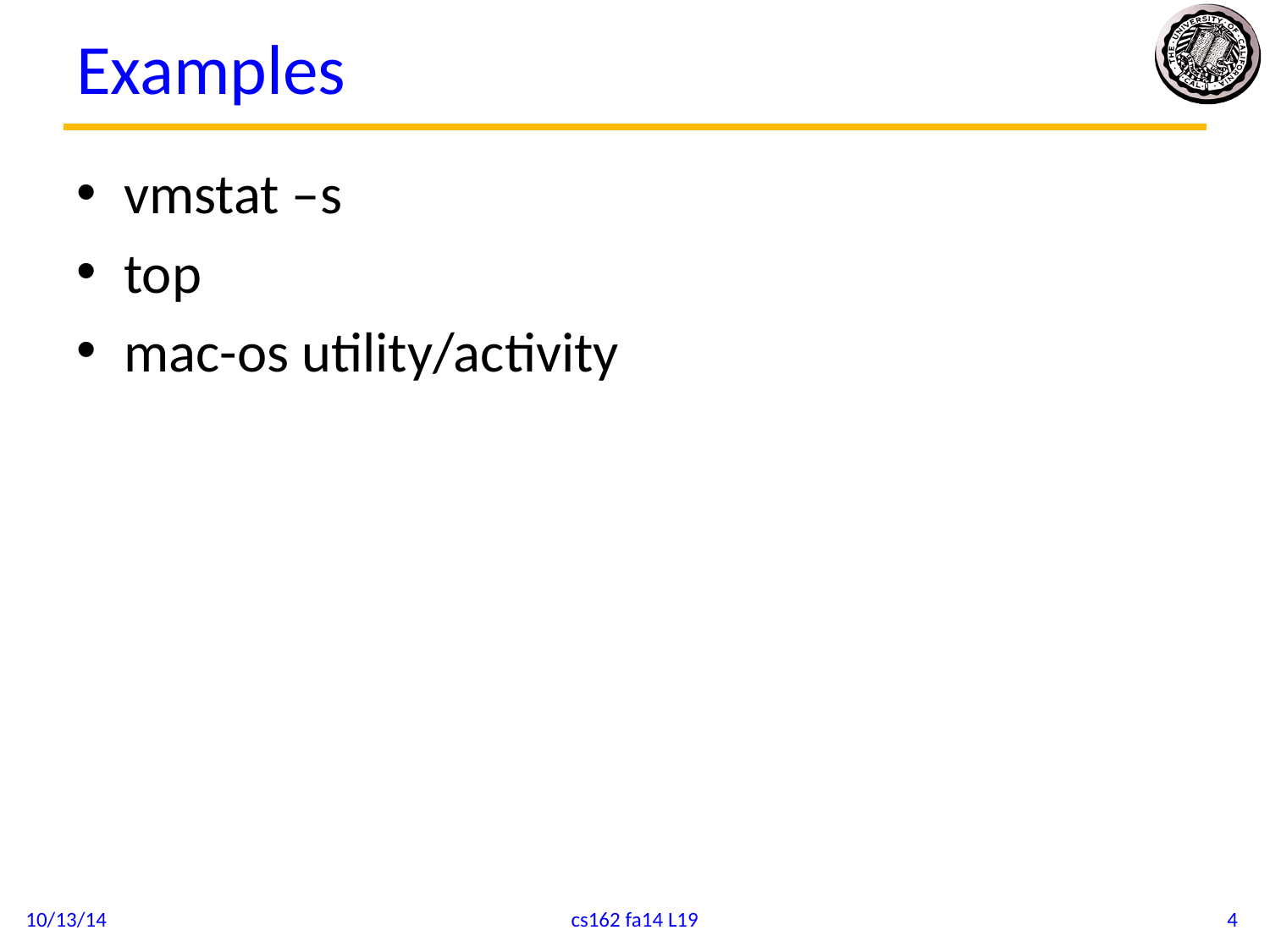

# Examples
vmstat –s
top
mac-os utility/activity
10/13/14
cs162 fa14 L19
4